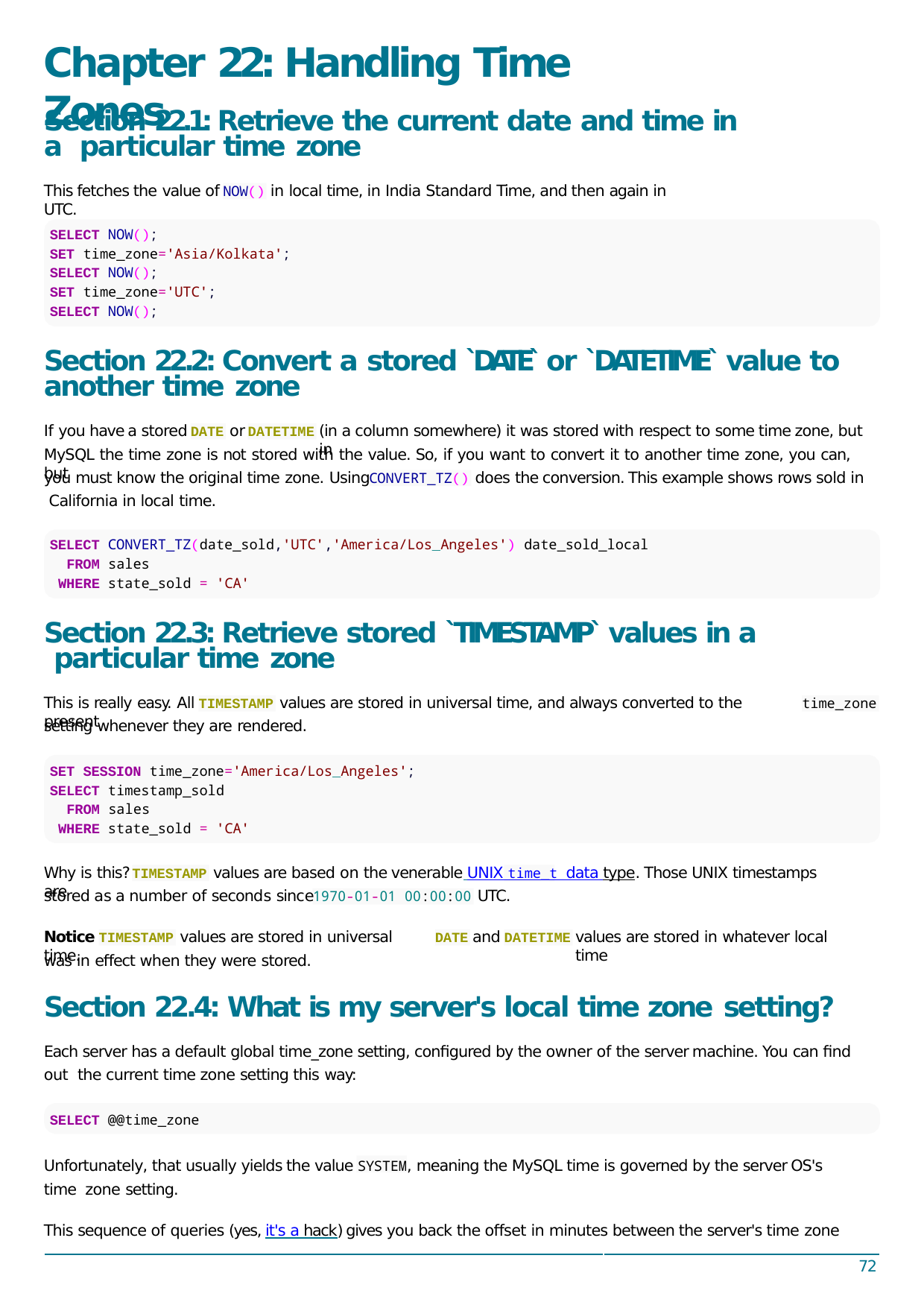

# Chapter 22: Handling Time Zones
Section 22.1: Retrieve the current date and time in a  particular time zone
This fetches the value of	in local time, in India Standard Time, and then again in UTC.
NOW()

SELECT NOW();
SET time_zone='Asia/Kolkata';
SELECT NOW();
SET time_zone='UTC';
SELECT NOW();
Section 22.2: Convert a stored `DATE` or `DATETIME` value to  another time zone
If you have a stored	or
(in a column somewhere) it was stored with respect to some time zone, but in
DATE
DATETIME
MySQL the time zone is not stored with the value. So, if you want to convert it to another time zone, you can, but
you must know the original time zone. Using	does the conversion. This example shows rows sold in  California in local time.
CONVERT_TZ()

SELECT CONVERT_TZ(date_sold,'UTC','America/Los_Angeles') date_sold_local
FROM sales
WHERE state_sold = 'CA'
Section 22.3: Retrieve stored `TIMESTAMP` values in a  particular time zone
This is really easy. All	values are stored in universal time, and always converted to the present
TIMESTAMP
time_zone
setting whenever they are rendered.

SET SESSION time_zone='America/Los_Angeles';
SELECT timestamp_sold
FROM sales
WHERE state_sold = 'CA'

Why is this?	values are based on the venerable UNIX time_t data type. Those UNIX timestamps are
TIMESTAMP

stored as a number of seconds since	UTC.
1970-01-01 00:00:00
Notice	values are stored in universal time.
and
values are stored in whatever local time
TIMESTAMP
DATE
DATETIME
was in eﬀect when they were stored.

Section 22.4: What is my server's local time zone setting?
Each server has a default global time_zone setting, conﬁgured by the owner of the server machine. You can ﬁnd out  the current time zone setting this way:

SELECT @@time_zone

Unfortunately, that usually yields the value SYSTEM, meaning the MySQL time is governed by the server OS's time  zone setting.

This sequence of queries (yes, it's a hack) gives you back the oﬀset in minutes between the server's time zone

72